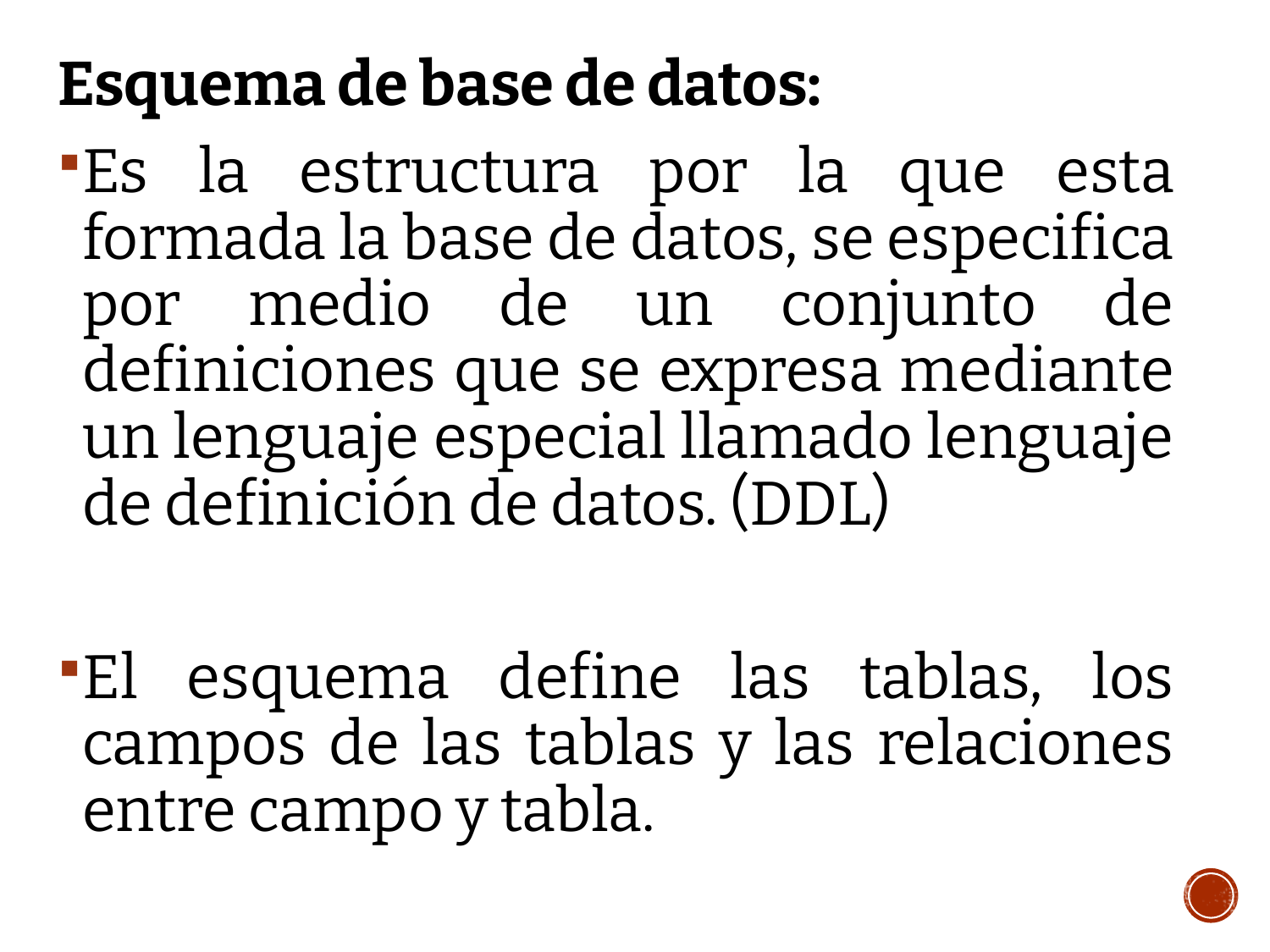

Esquema de base de datos:
Es la estructura por la que esta formada la base de datos, se especifica por medio de un conjunto de definiciones que se expresa mediante un lenguaje especial llamado lenguaje de definición de datos. (DDL)

El esquema define las tablas, los campos de las tablas y las relaciones entre campo y tabla.